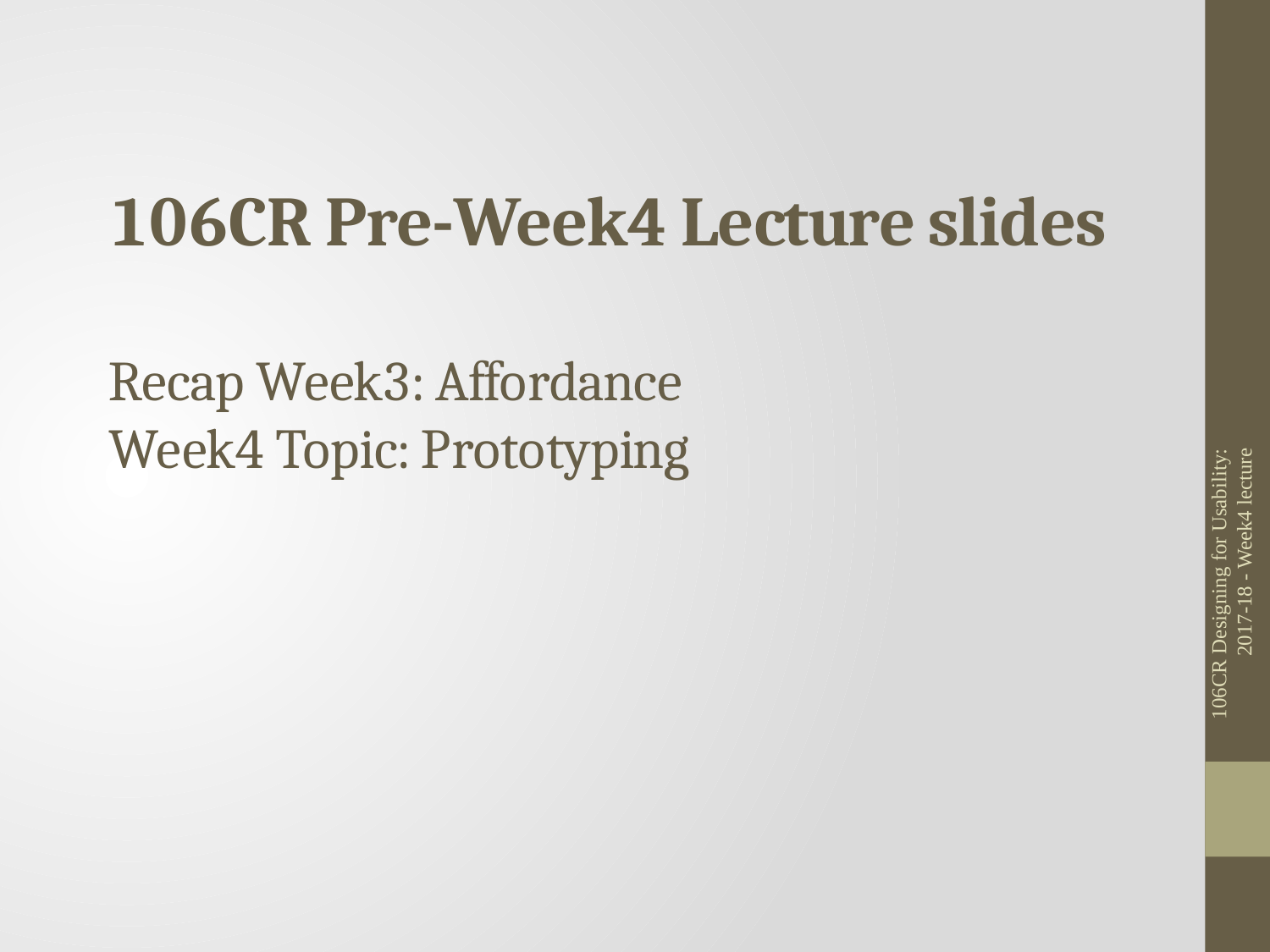

# 106CR Pre-Week4 Lecture slides Recap Week3: Affordance Week4 Topic: Prototyping
106CR Designing for Usability: 2017-18 - Week4 lecture